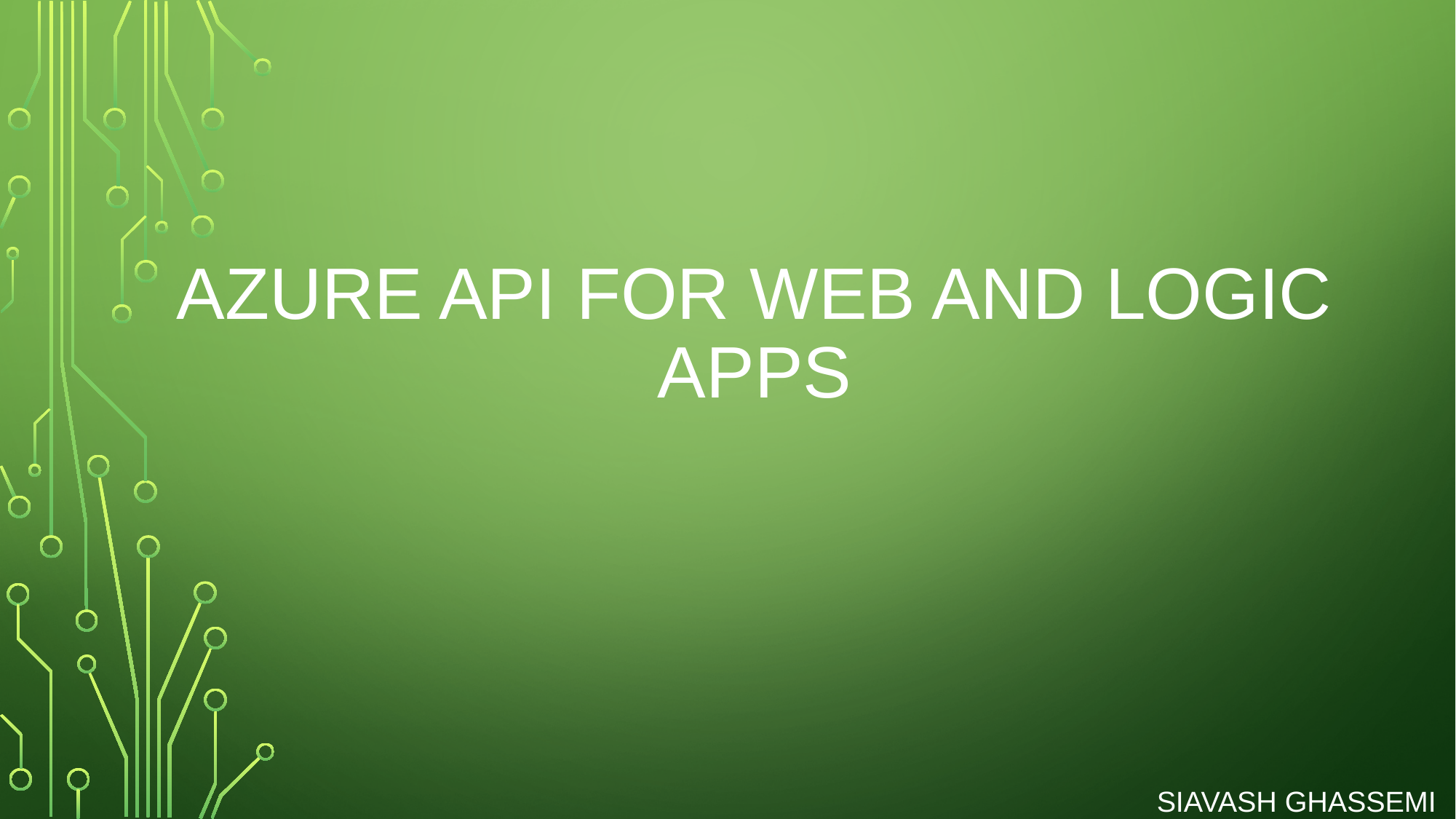

# Azure Api For web and logic apps
Siavash Ghassemi